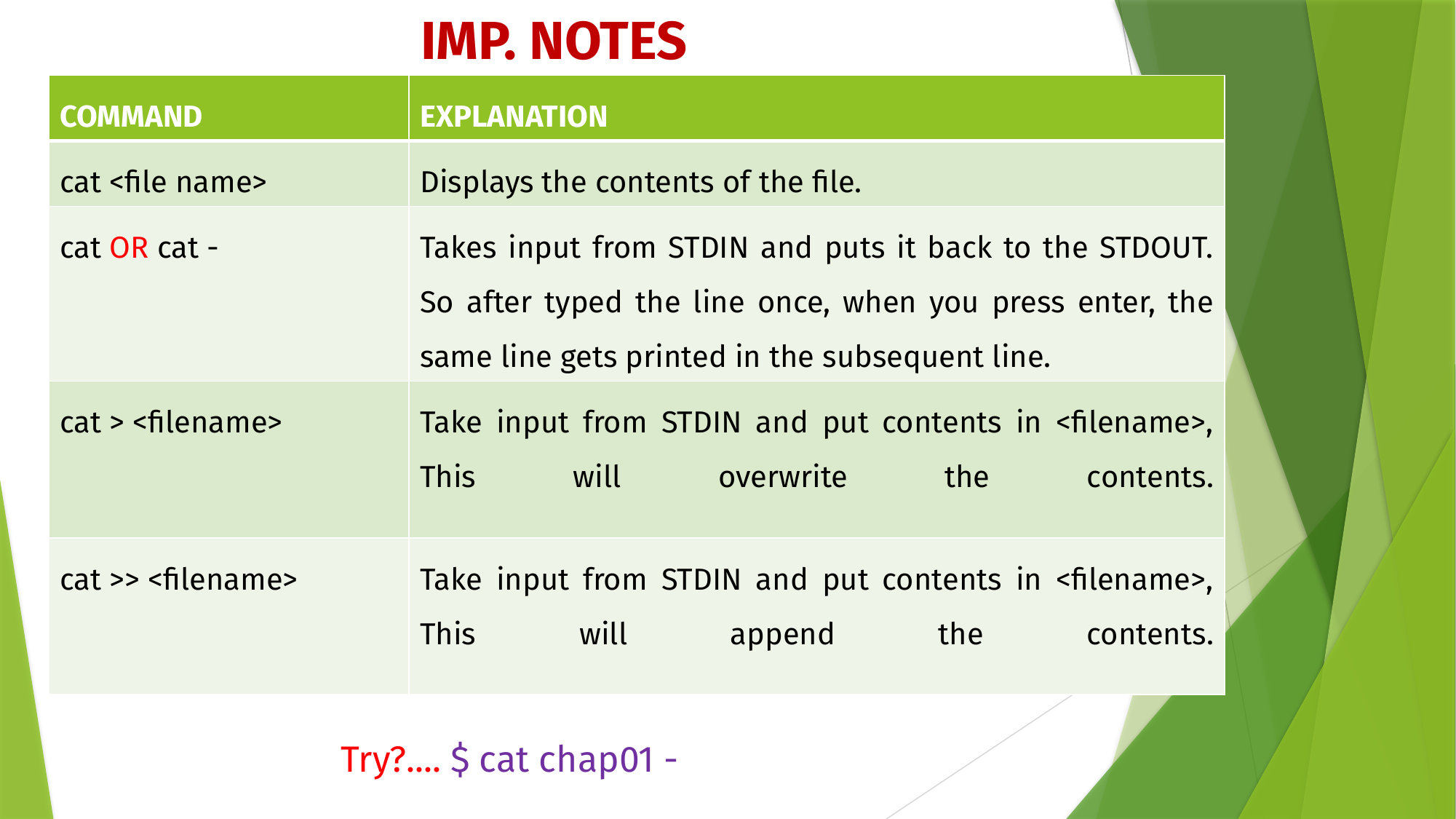

# IMP. NOTES
| COMMAND | EXPLANATION |
| --- | --- |
| cat <file name> | Displays the contents of the file. |
| cat OR cat - | Takes input from STDIN and puts it back to the STDOUT. So after typed the line once, when you press enter, the same line gets printed in the subsequent line. |
| cat > <filename> | Take input from STDIN and put contents in <filename>, This will overwrite the contents. |
| cat >> <filename> | Take input from STDIN and put contents in <filename>, This will append the contents. |
Try?.... $ cat chap01 -